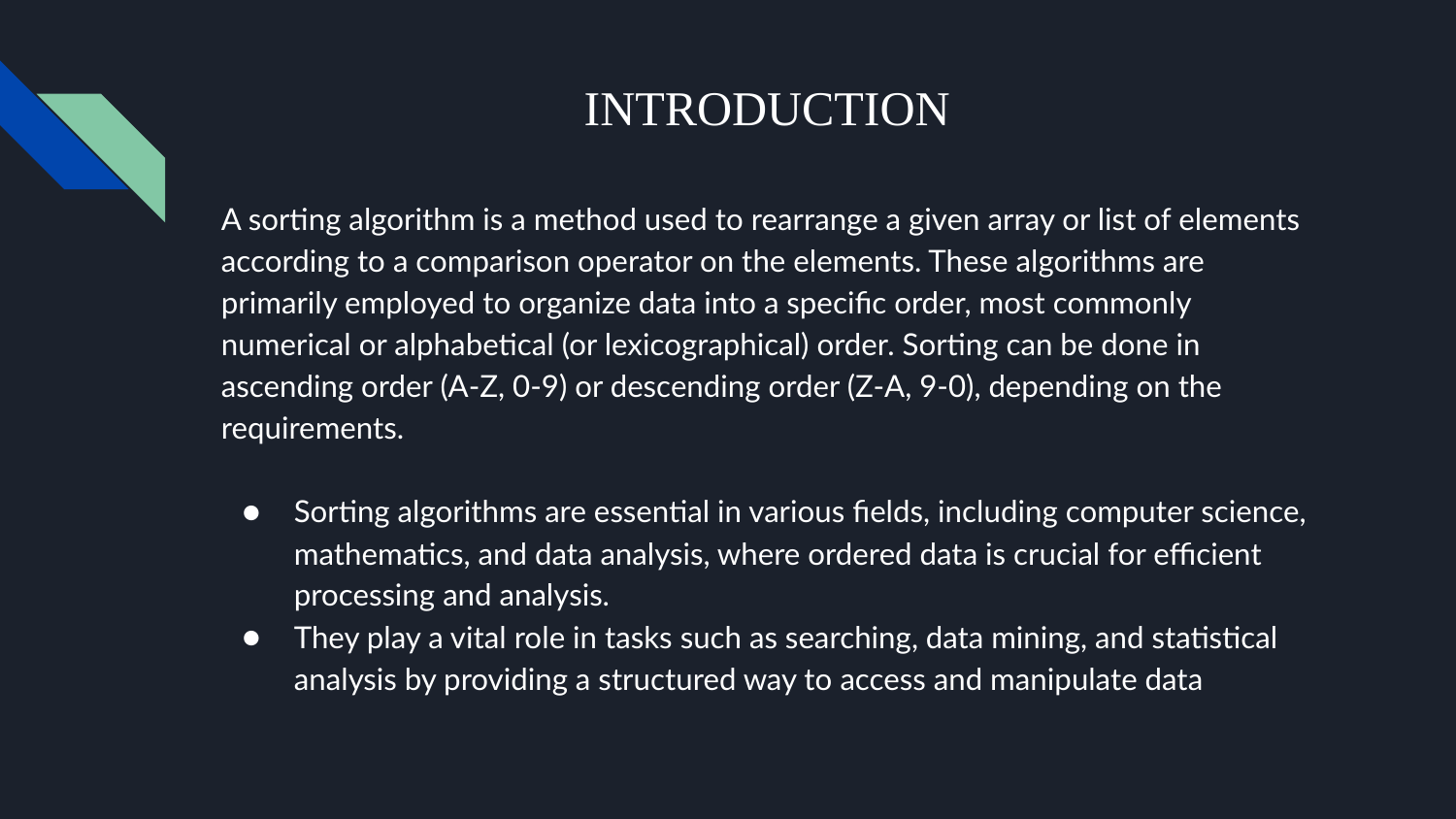

# INTRODUCTION
A sorting algorithm is a method used to rearrange a given array or list of elements according to a comparison operator on the elements. These algorithms are primarily employed to organize data into a specific order, most commonly numerical or alphabetical (or lexicographical) order. Sorting can be done in ascending order (A-Z, 0-9) or descending order (Z-A, 9-0), depending on the requirements.

Sorting algorithms are essential in various fields, including computer science, mathematics, and data analysis, where ordered data is crucial for efficient processing and analysis.
They play a vital role in tasks such as searching, data mining, and statistical analysis by providing a structured way to access and manipulate data